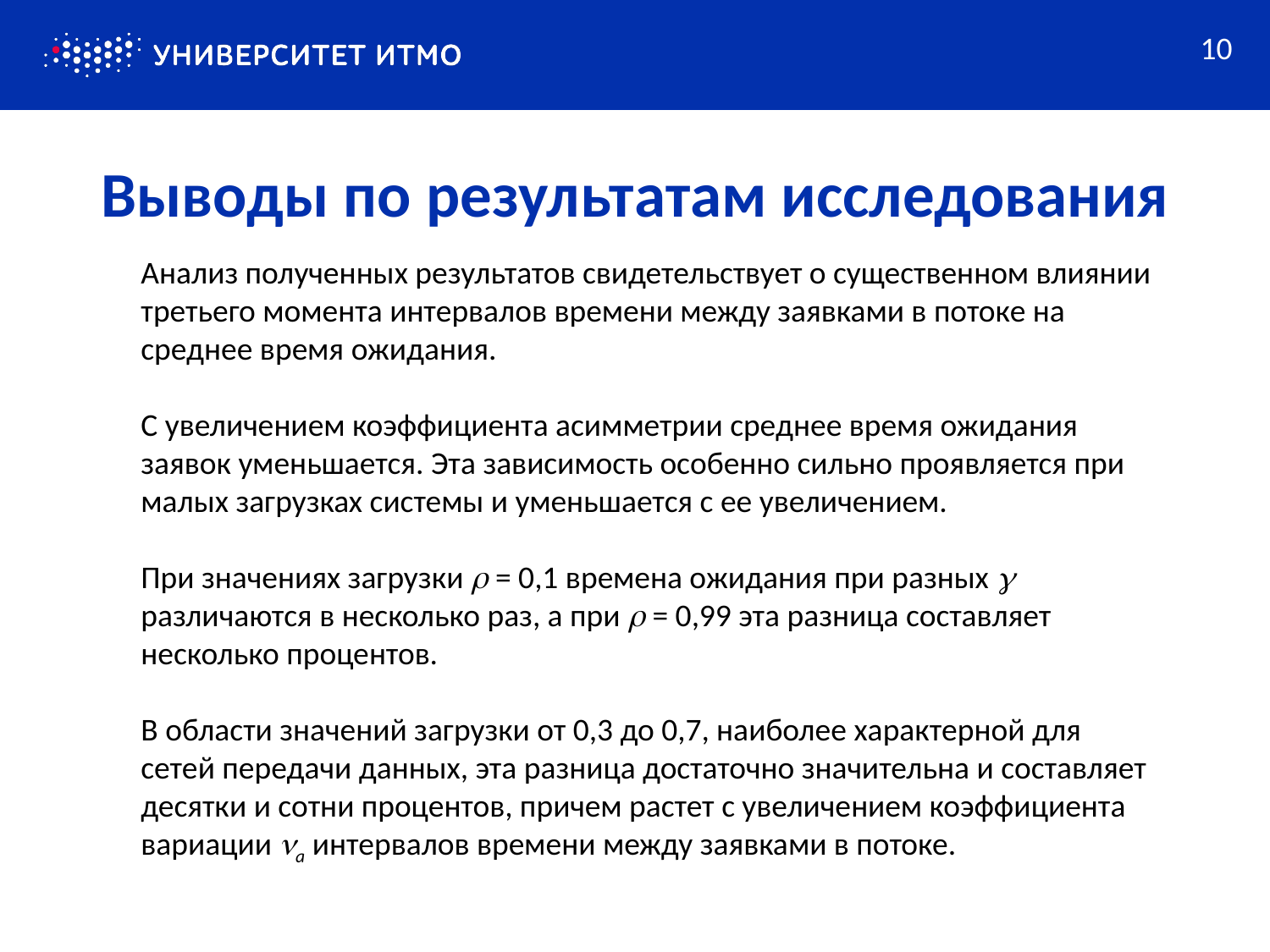

10
# Выводы по результатам исследования
Анализ полученных результатов свидетельствует о существенном влиянии третьего момента интервалов времени между заявками в потоке на среднее время ожидания.

С увеличением коэффициента асимметрии среднее время ожидания заявок уменьшается. Эта зависимость особенно сильно проявляется при малых загрузках системы и уменьшается с ее увеличением.

При значениях загрузки ρ = 0,1 времена ожидания при разных γ различаются в несколько раз, а при ρ = 0,99 эта разница составляет несколько процентов.

В области значений загрузки от 0,3 до 0,7, наиболее характерной для сетей передачи данных, эта разница достаточно значительна и составляет десятки и сотни процентов, причем растет с увеличением коэффициента вариации νa интервалов времени между заявками в потоке.